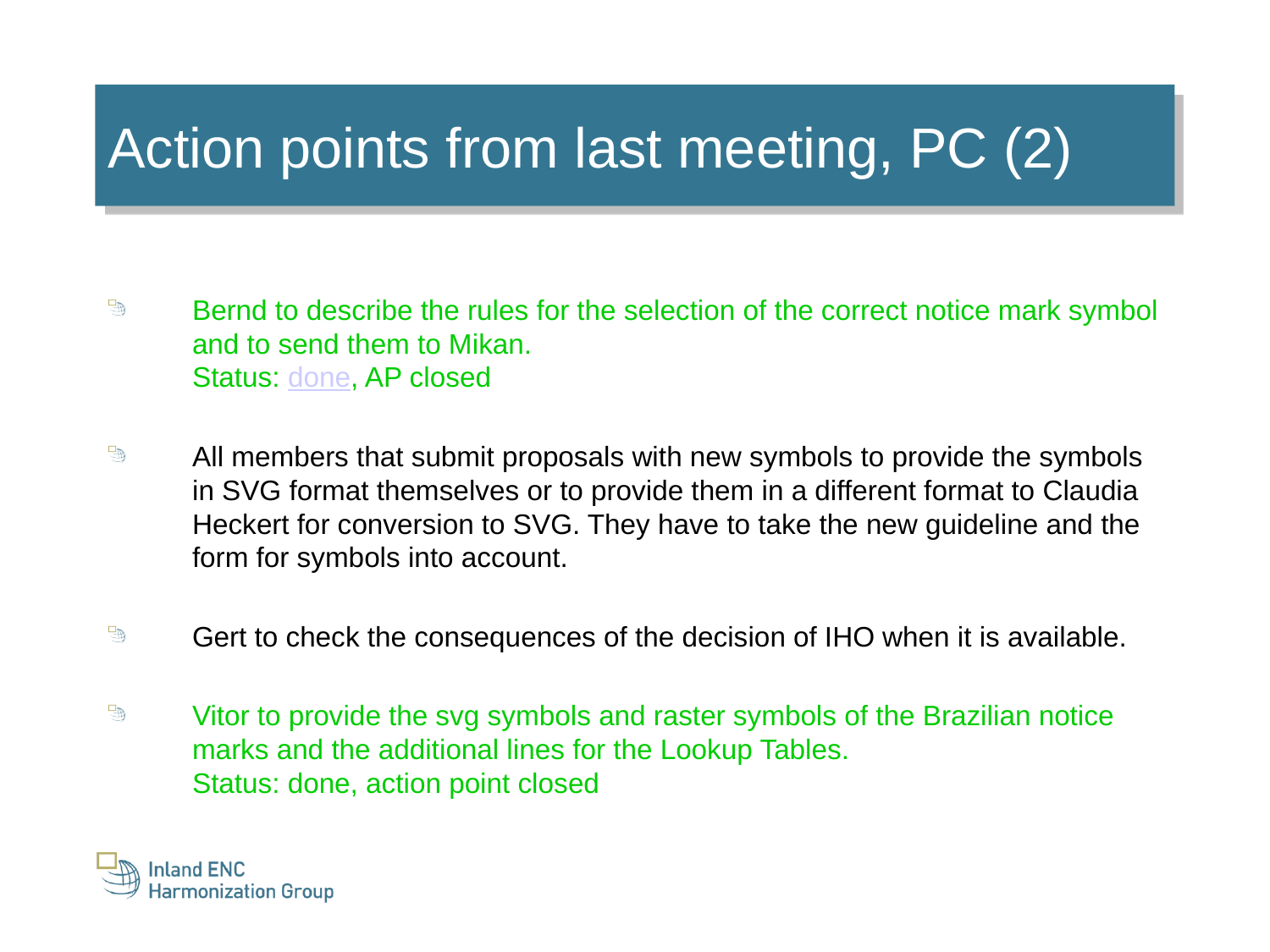

Action points from last meeting, PC (2)
Bernd to describe the rules for the selection of the correct notice mark symbol and to send them to Mikan.
Status: done, AP closed

All members that submit proposals with new symbols to provide the symbols in SVG format themselves or to provide them in a different format to Claudia Heckert for conversion to SVG. They have to take the new guideline and the form for symbols into account.

Gert to check the consequences of the decision of IHO when it is available.

Vitor to provide the svg symbols and raster symbols of the Brazilian notice marks and the additional lines for the Lookup Tables.
Status: done, action point closed